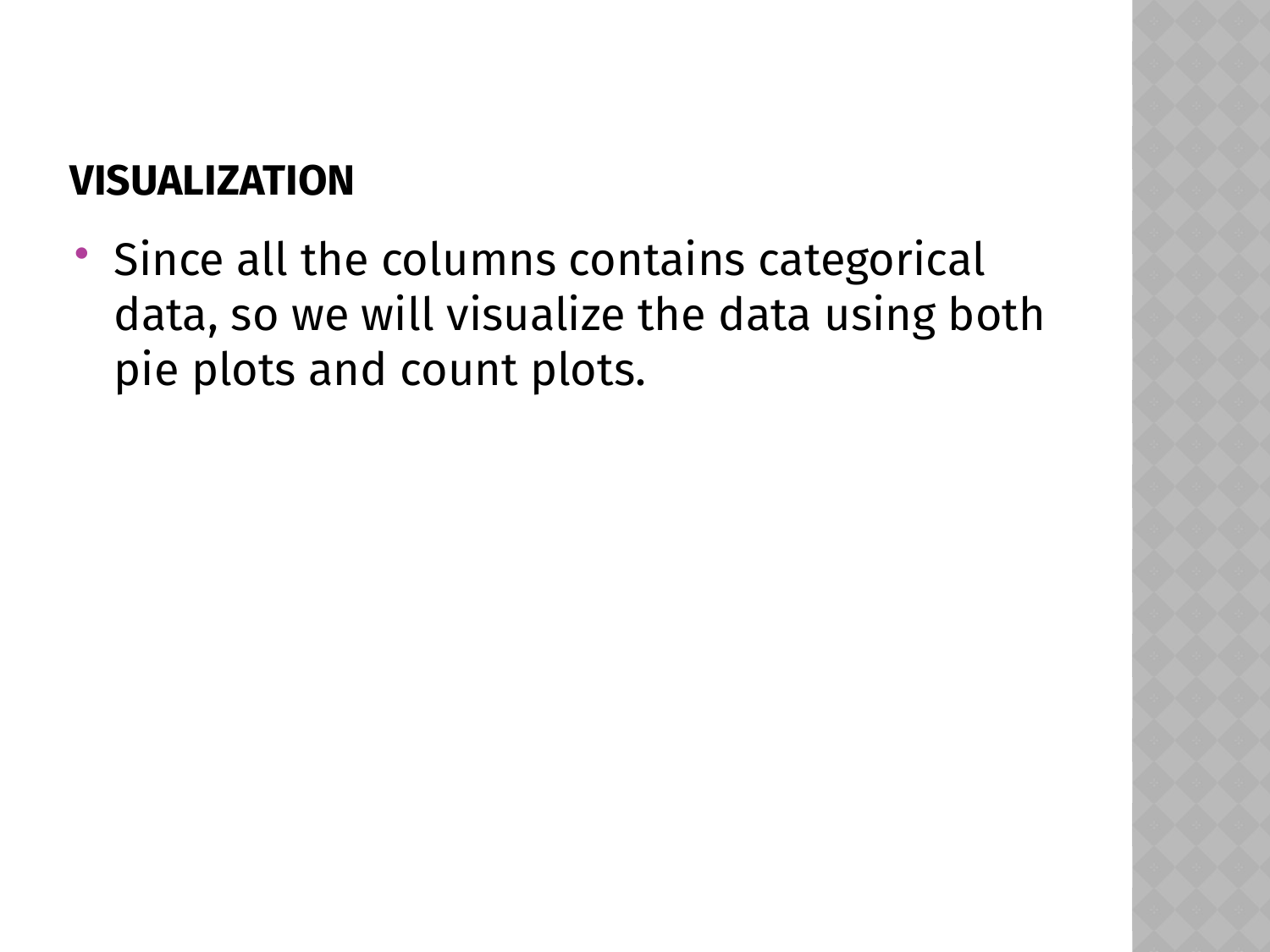

# VISUALIZATION
Since all the columns contains categorical data, so we will visualize the data using both pie plots and count plots.